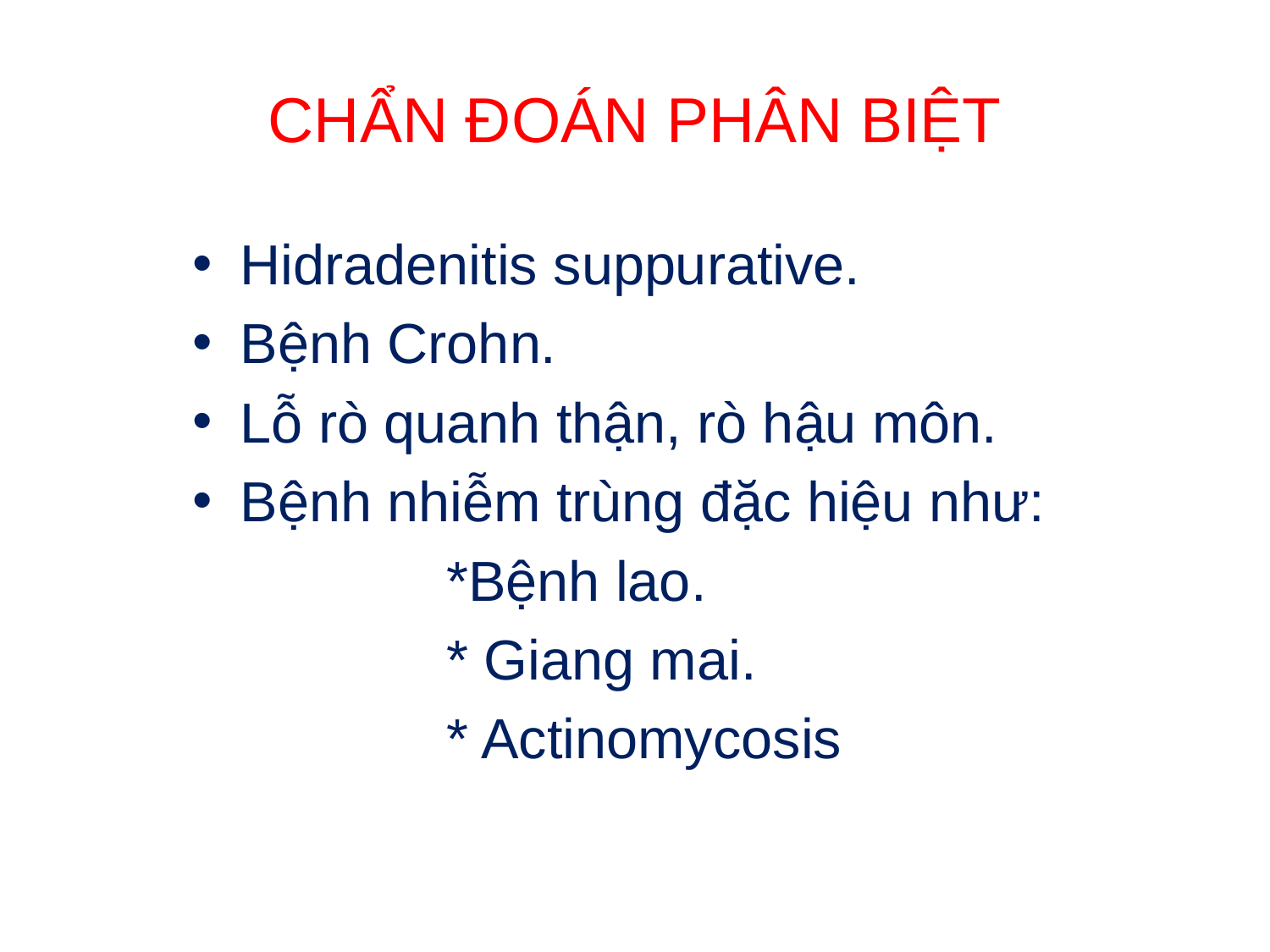

# CHẨN ĐOÁN PHÂN BIỆT
Hidradenitis suppurative.
Bệnh Crohn.
Lỗ rò quanh thận, rò hậu môn.
Bệnh nhiễm trùng đặc hiệu như:
		*Bệnh lao.
		* Giang mai.
		* Actinomycosis